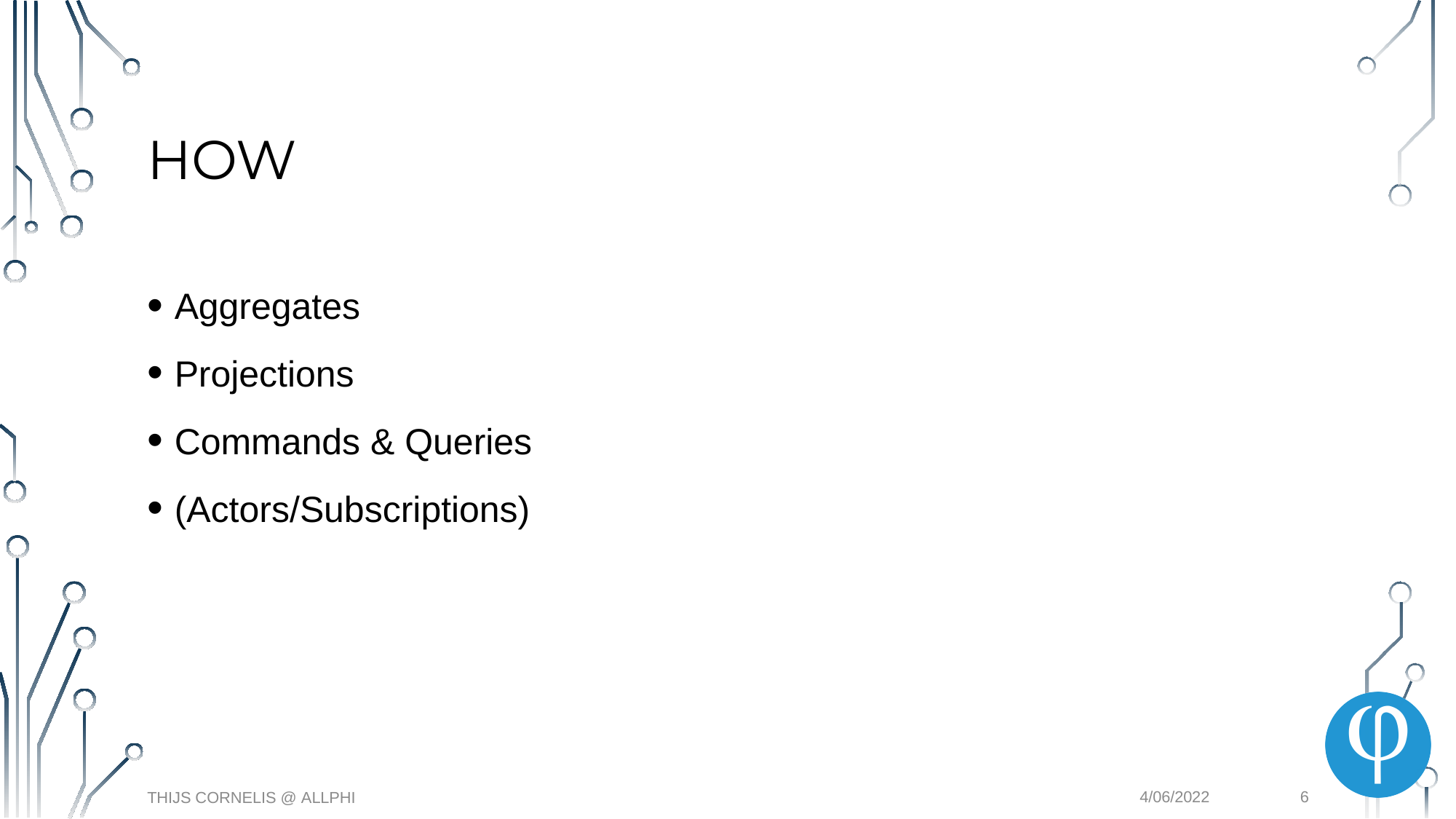

# How
Aggregates
Projections
Commands & Queries
(Actors/Subscriptions)
4/06/2022
6
Thijs cornelis @ AllPhi